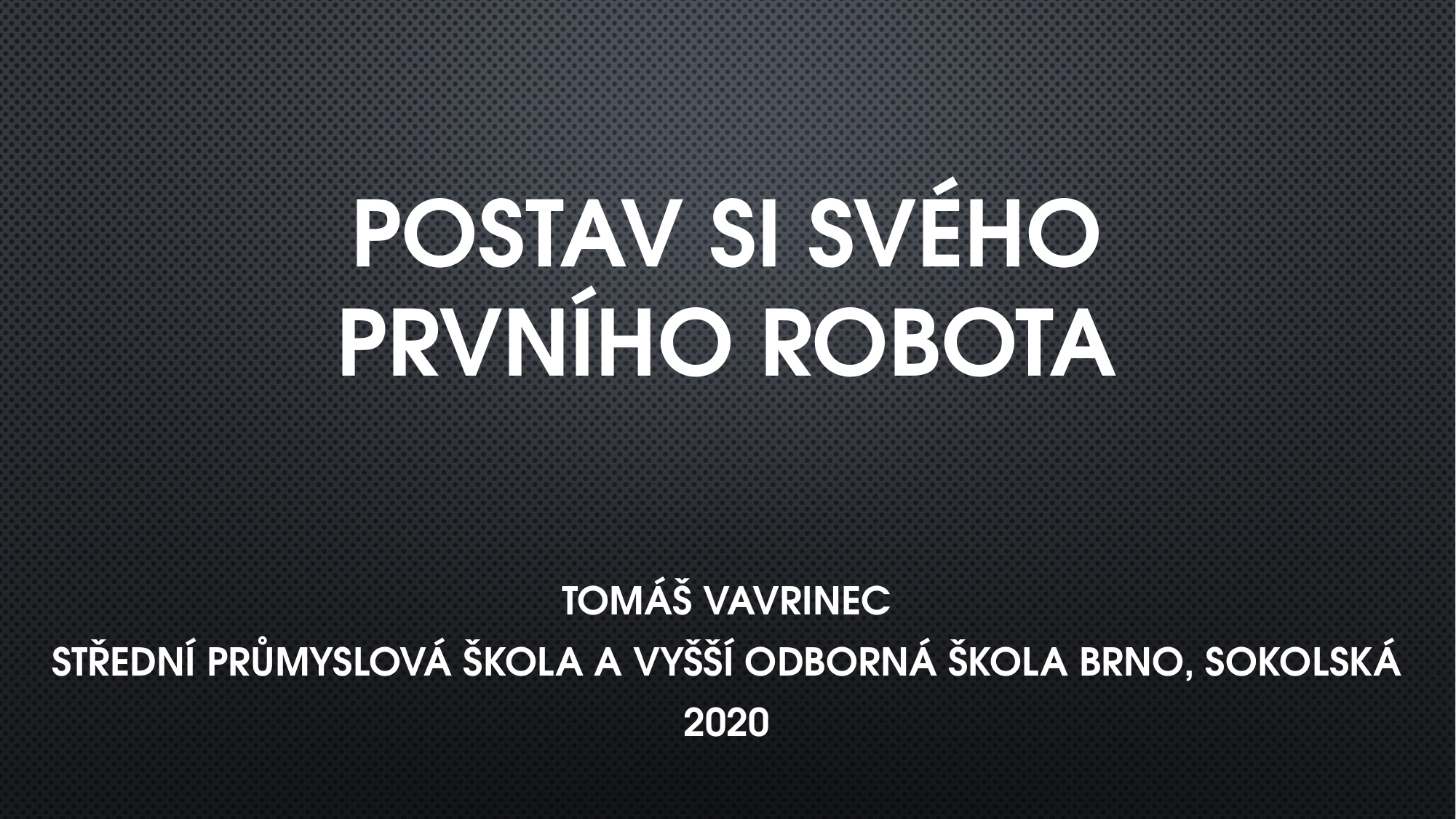

# Postav si svého prvního robota
Tomáš Vavrinec
Střední průmyslová škola a Vyšší odborná škola Brno, Sokolská
2020